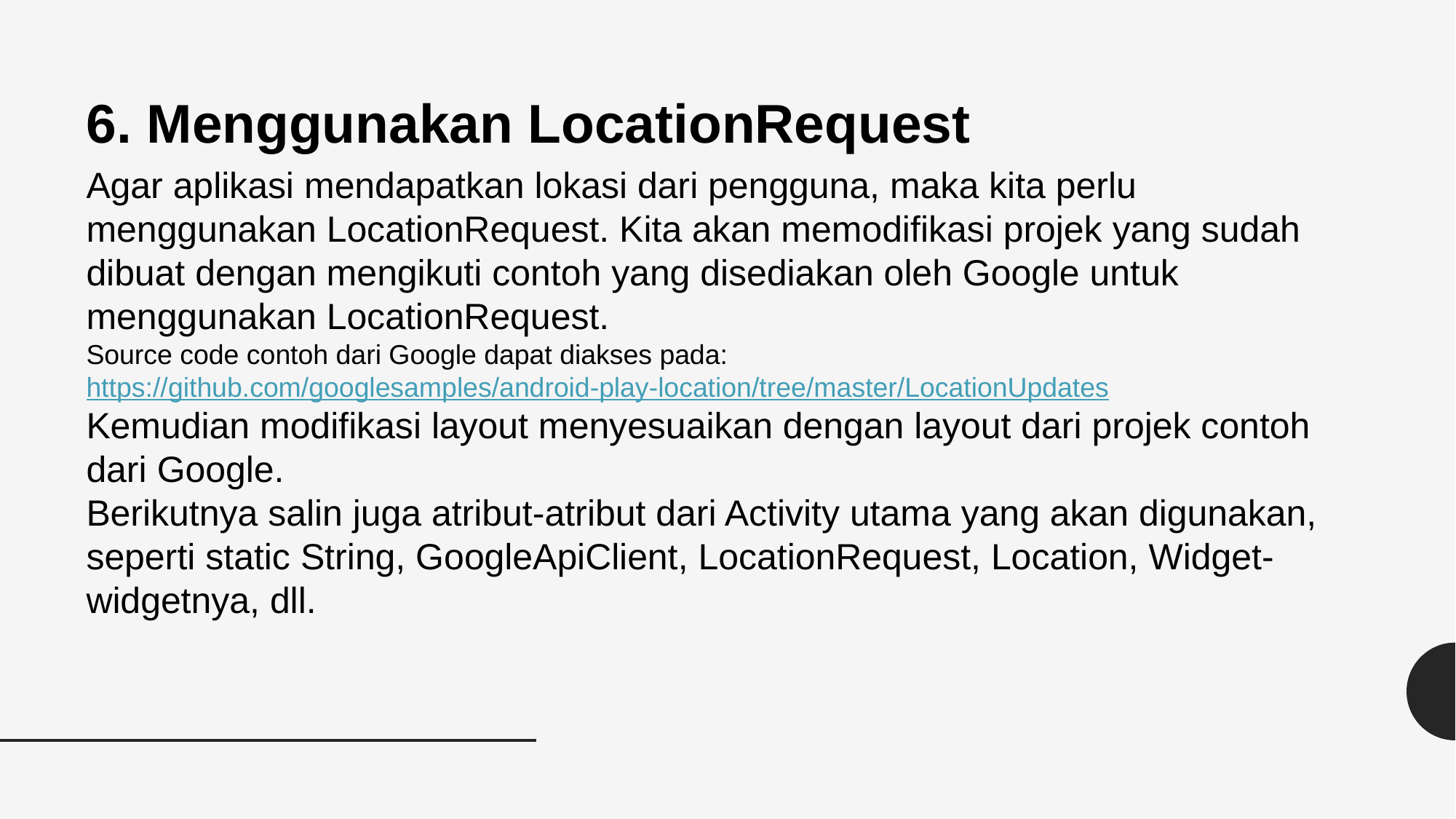

6. Menggunakan LocationRequest
Agar aplikasi mendapatkan lokasi dari pengguna, maka kita perlu menggunakan LocationRequest. Kita akan memodifikasi projek yang sudah dibuat dengan mengikuti contoh yang disediakan oleh Google untuk menggunakan LocationRequest.
Source code contoh dari Google dapat diakses pada: https://github.com/googlesamples/android-play-location/tree/master/LocationUpdates
Kemudian modifikasi layout menyesuaikan dengan layout dari projek contoh dari Google.
Berikutnya salin juga atribut-atribut dari Activity utama yang akan digunakan, seperti static String, GoogleApiClient, LocationRequest, Location, Widget-widgetnya, dll.